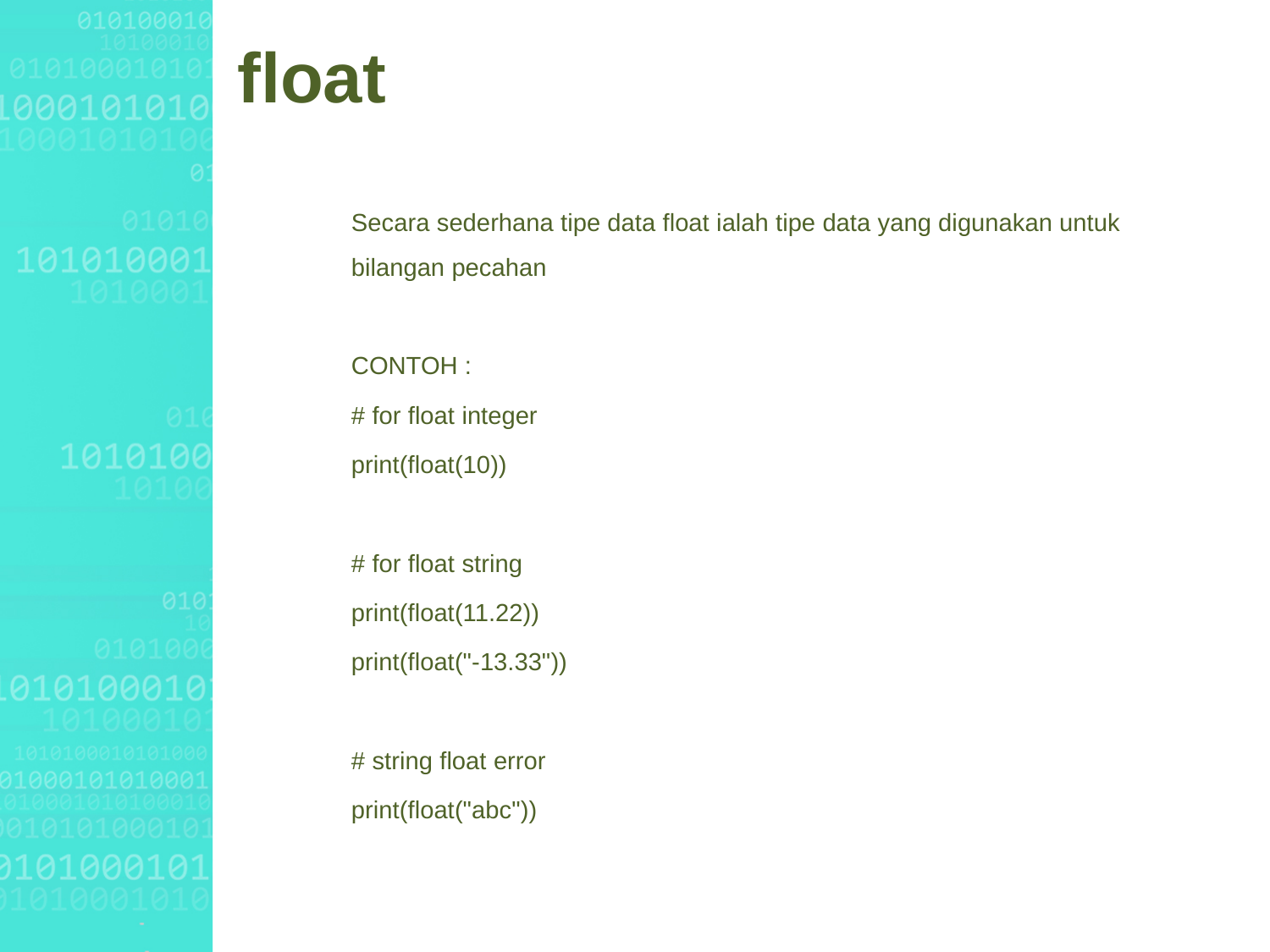

# float
Secara sederhana tipe data float ialah tipe data yang digunakan untuk bilangan pecahan

CONTOH :
# for float integer
print(float(10))

# for float string
print(float(11.22))
print(float("-13.33"))

# string float error
print(float("abc"))